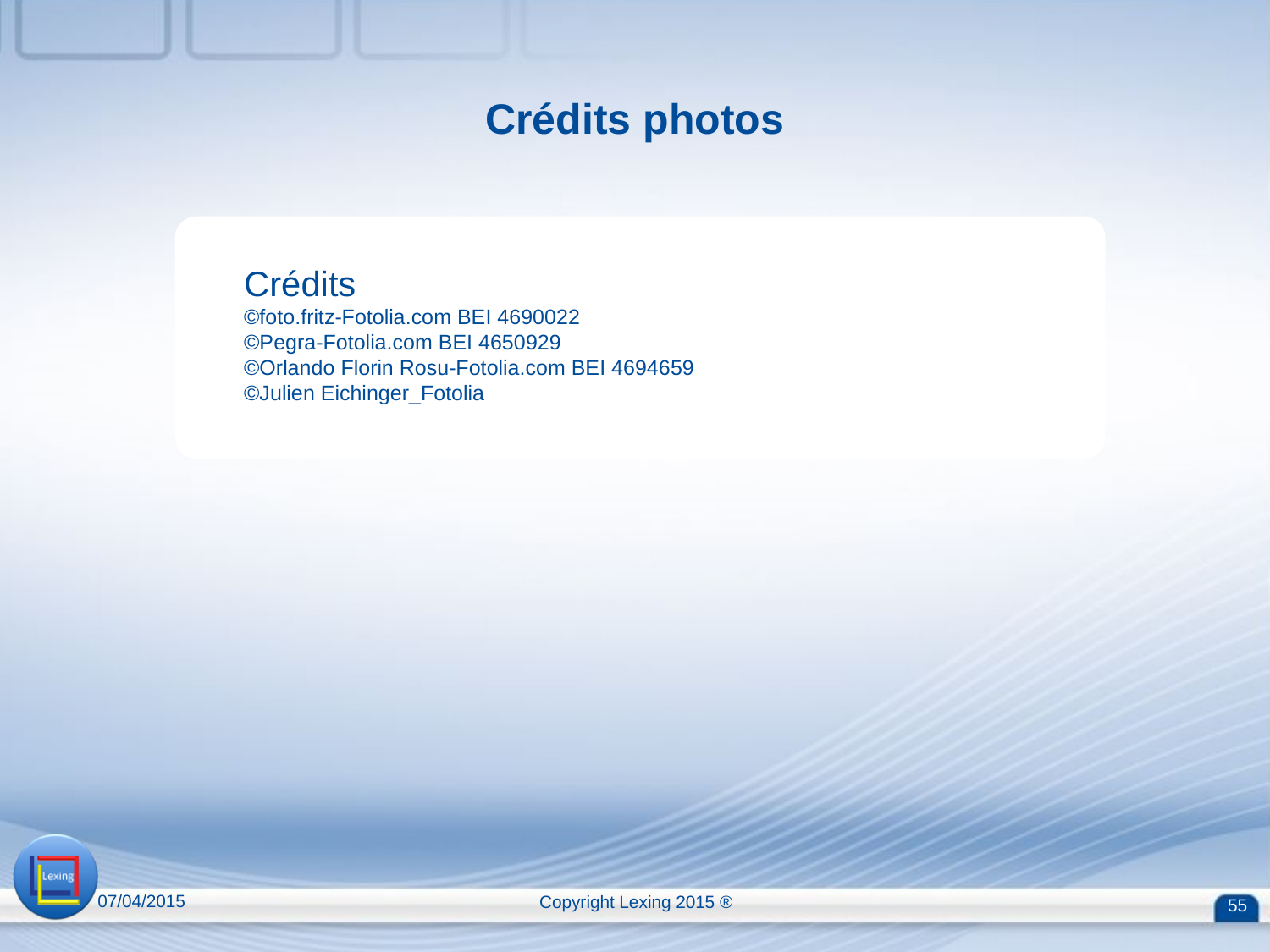

# Crédits photos

Crédits
©foto.fritz-Fotolia.com BEI 4690022
©Pegra-Fotolia.com BEI 4650929
©Orlando Florin Rosu-Fotolia.com BEI 4694659
©Julien Eichinger_Fotolia

07/04/2015
Copyright Lexing 2015 ®
55